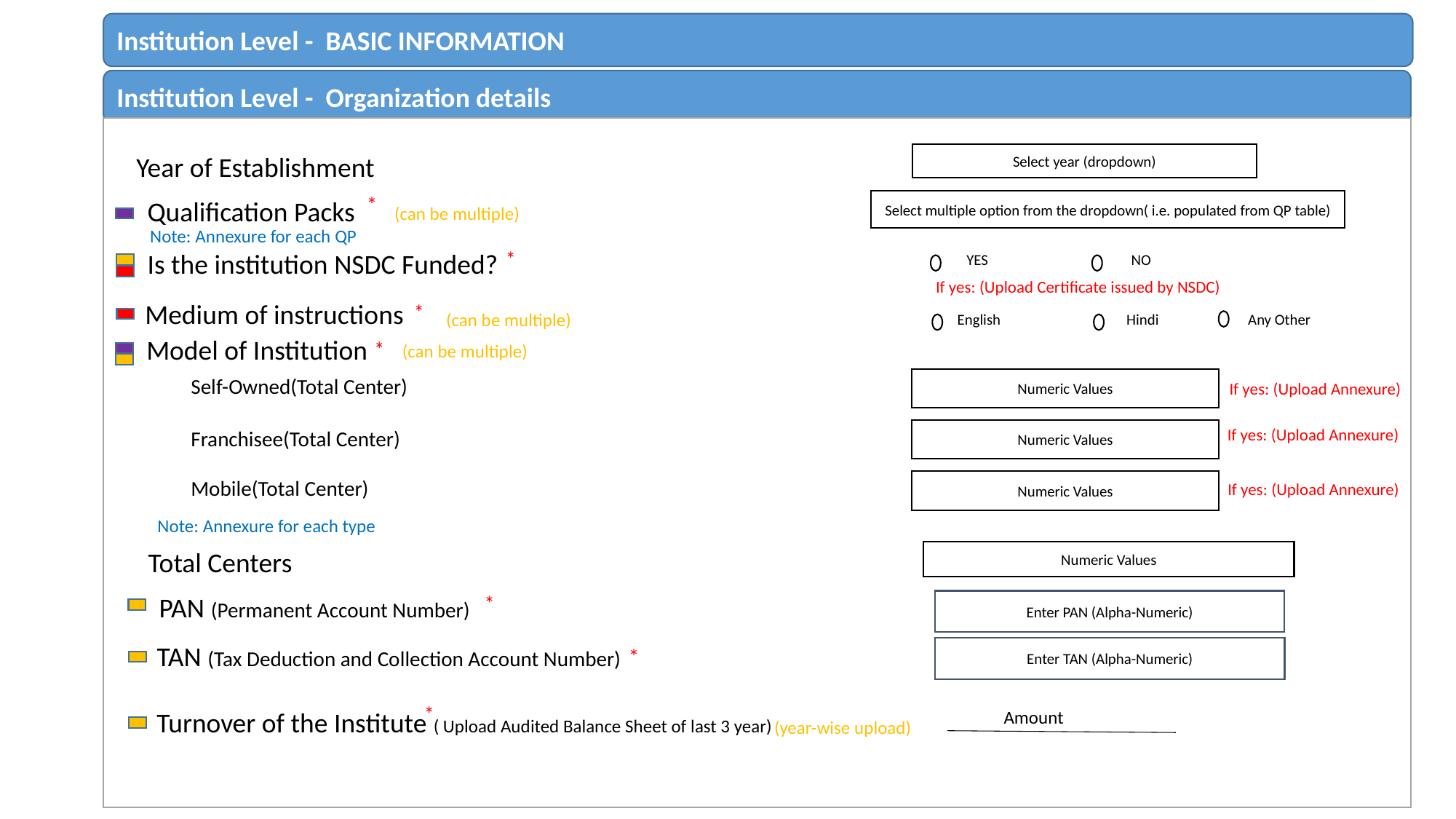

Institution Level -  BASIC INFORMATION
Institution Level -  Organization details

Year of Establishment
Select year (dropdown)
*
Qualification Packs

Select multiple option from the dropdown( i.e. populated from QP table)
(can be multiple)
Note: Annexure for each QP

*
Is the institution NSDC Funded?
YES
NO

If yes: (Upload Certificate issued by NSDC)

Medium of instructions
*
(can be multiple)
English
Hindi

Any Other

Model of Institution

*
(can be multiple)
Self-Owned(Total Center)
Numeric Values
If yes: (Upload Annexure)
If yes: (Upload Annexure)
Numeric Values
Franchisee(Total Center)
Mobile(Total Center)
Numeric Values
If yes: (Upload Annexure)
Note: Annexure for each type
Total Centers
Numeric Values

PAN (Permanent Account Number)
Enter PAN (Alpha-Numeric)

TAN (Tax Deduction and Collection Account Number)
Enter TAN (Alpha-Numeric)
*
*
*

Turnover of the Institute ( Upload Audited Balance Sheet of last 3 year)
Amount
(year-wise upload)